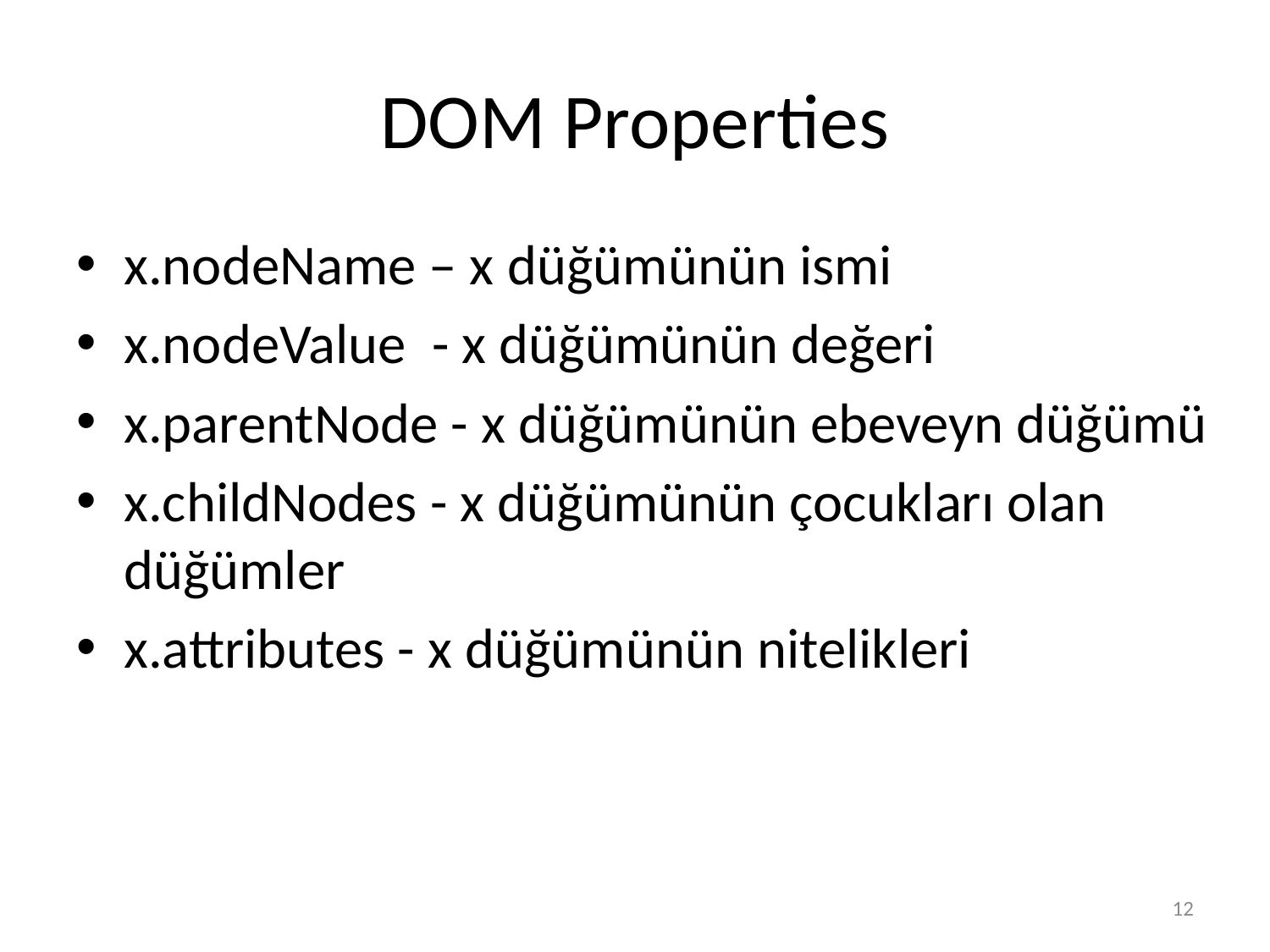

# DOM Properties
x.nodeName – x düğümünün ismi
x.nodeValue  - x düğümünün değeri
x.parentNode - x düğümünün ebeveyn düğümü
x.childNodes - x düğümünün çocukları olan düğümler
x.attributes - x düğümünün nitelikleri

12